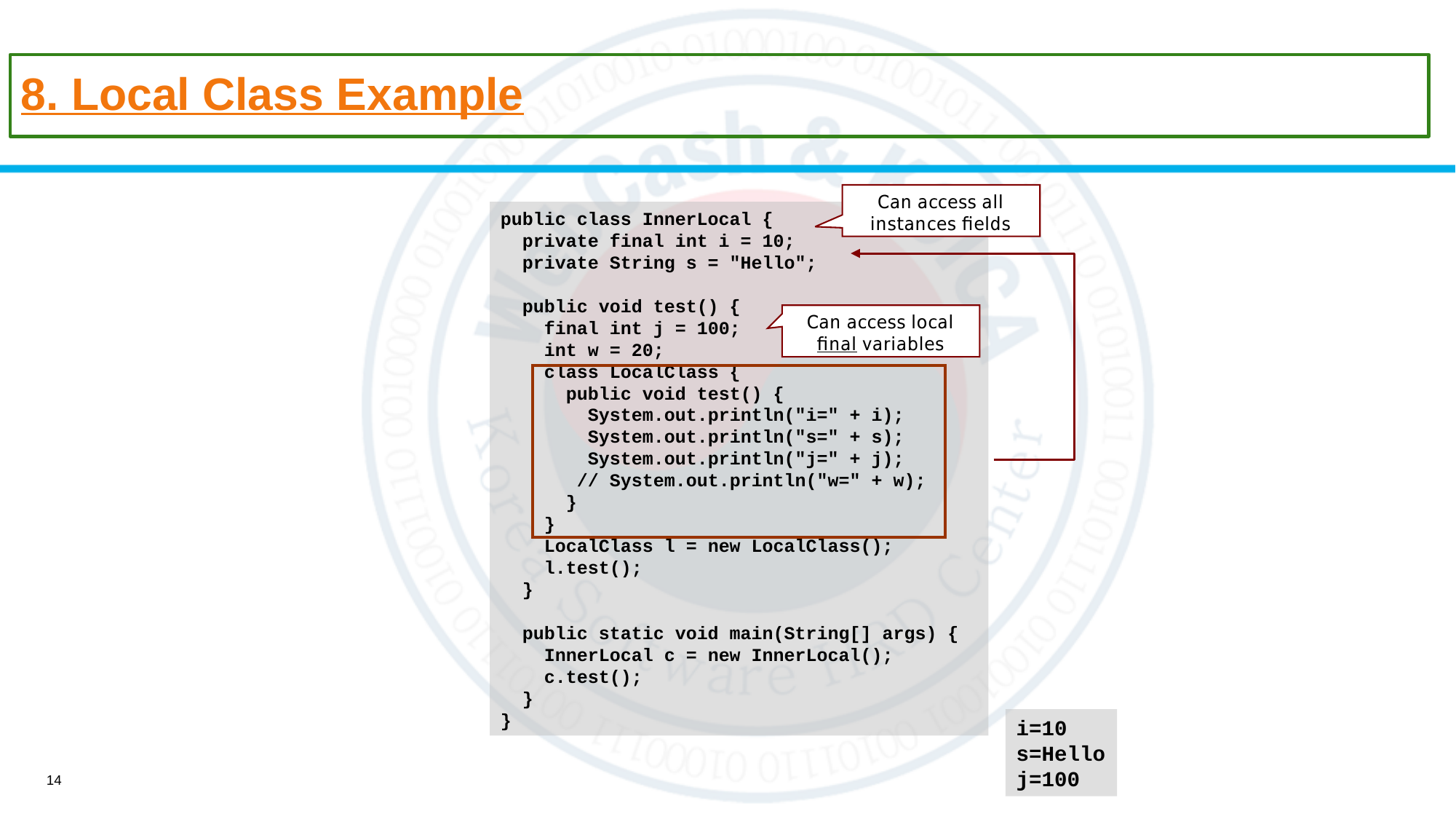

# 8. Local Class Example
Can access all instances fields

public class InnerLocal {
  private final int i = 10;
  private String s = "Hello";

  public void test() {
    final int j = 100;
    int w = 20;
    class LocalClass {
      public void test() {
        System.out.println("i=" + i);
        System.out.println("s=" + s);
        System.out.println("j=" + j);
       // System.out.println("w=" + w);
      }
    }
    LocalClass l = new LocalClass();
    l.test();
  }

  public static void main(String[] args) {
    InnerLocal c = new InnerLocal();
    c.test();
  }
}

Can access local final variables

i=10
s=Hello
j=100
14